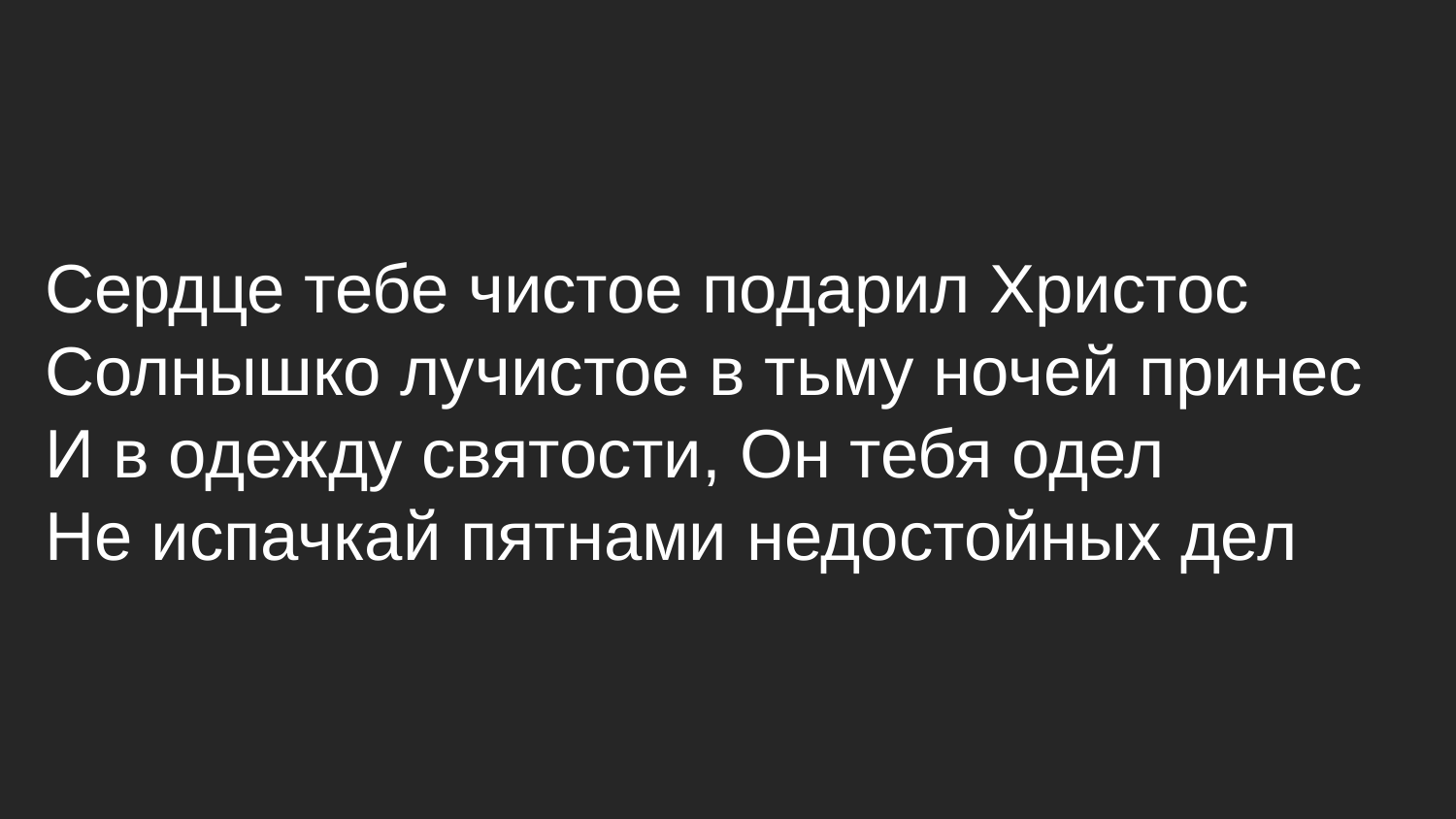

Сердце тебе чистое подарил Христос
Солнышко лучистое в тьму ночей принес
И в одежду святости, Он тебя одел
Не испачкай пятнами недостойных дел